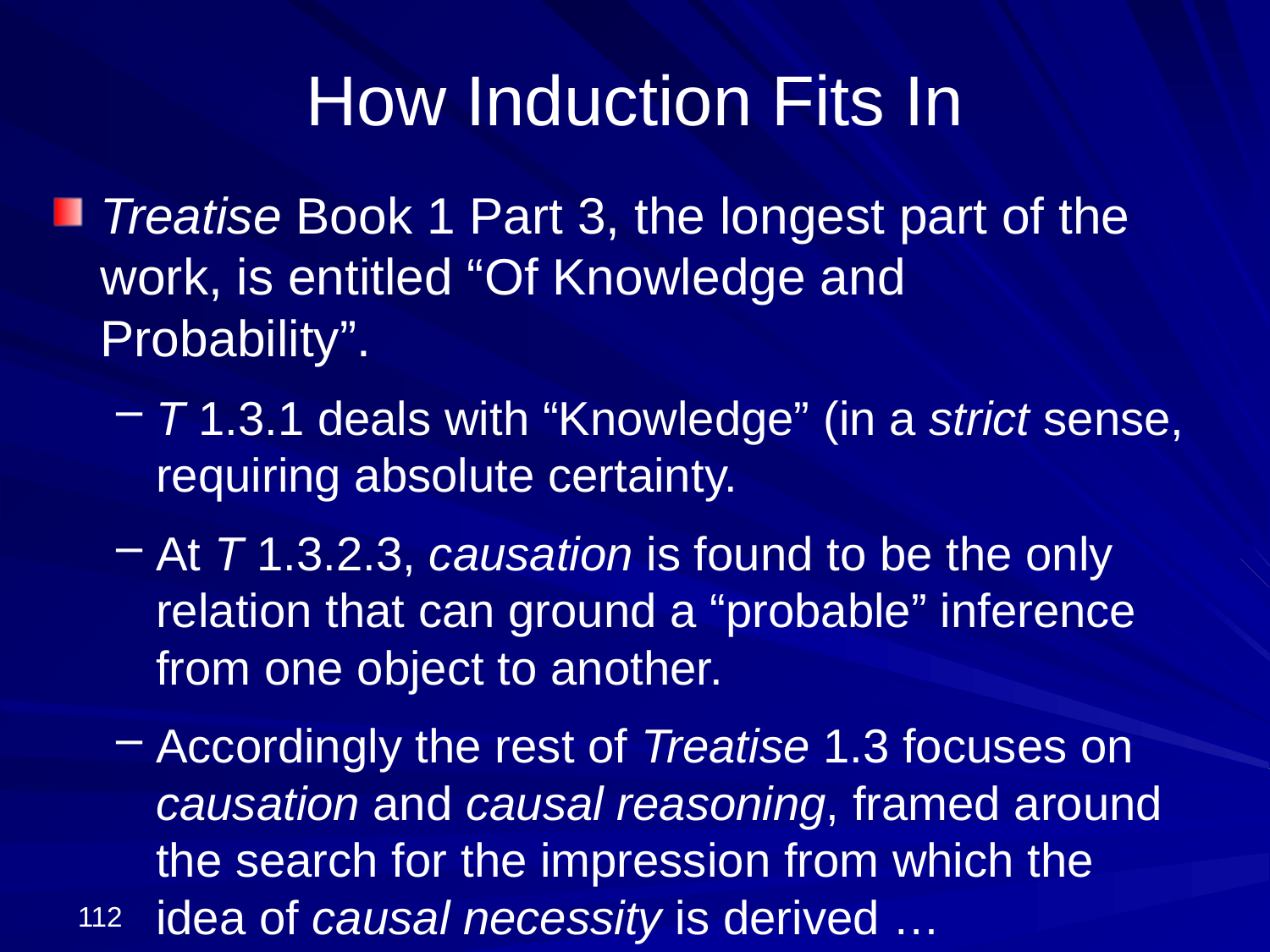

# How Induction Fits In
Treatise Book 1 Part 3, the longest part of the work, is entitled “Of Knowledge and Probability”.
T 1.3.1 deals with “Knowledge” (in a strict sense, requiring absolute certainty.
At T 1.3.2.3, causation is found to be the only relation that can ground a “probable” inference from one object to another.
Accordingly the rest of Treatise 1.3 focuses on causation and causal reasoning, framed around the search for the impression from which the idea of causal necessity is derived …
112